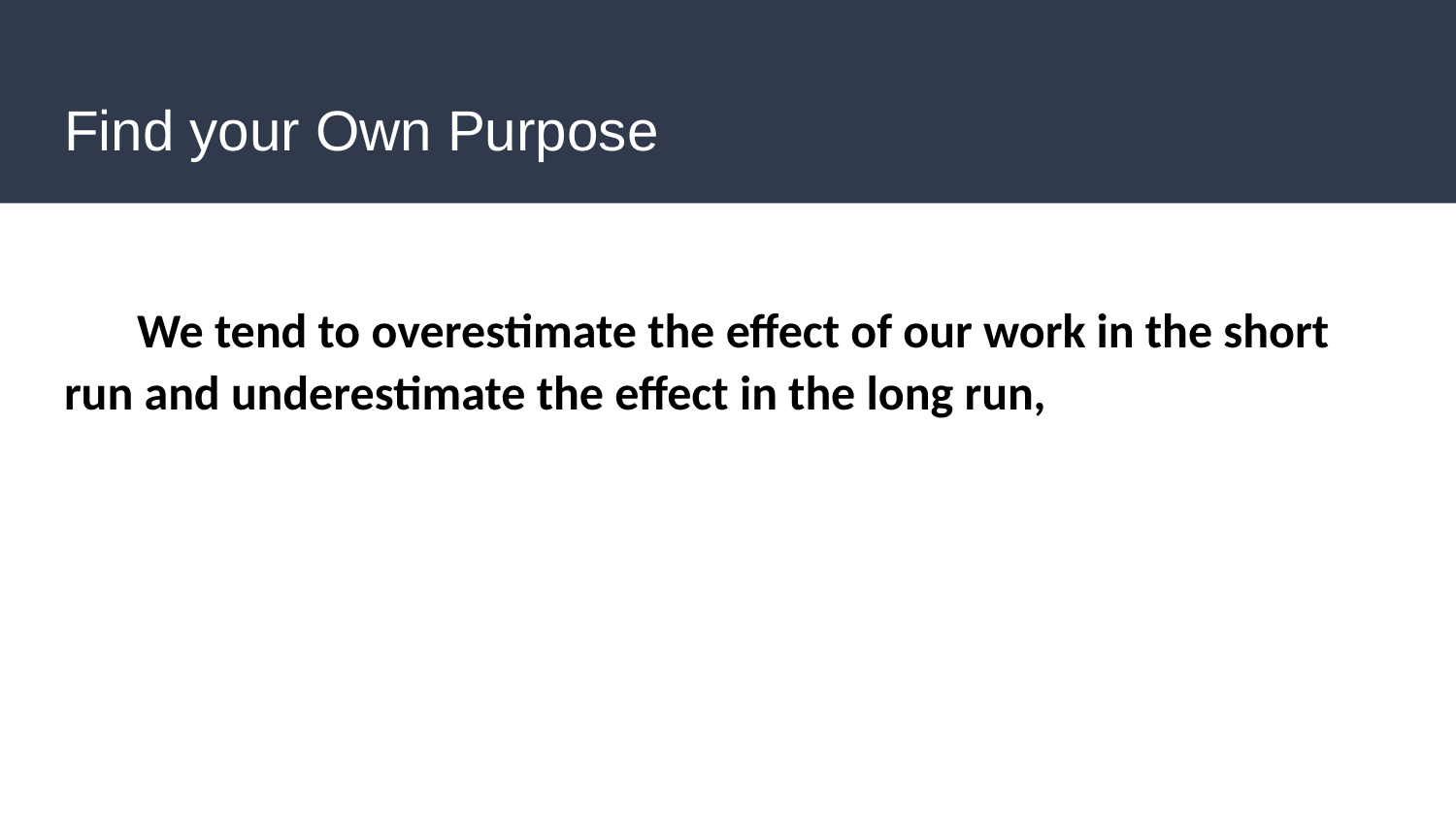

# Find your Own Purpose
We tend to overestimate the effect of our work in the short run and underestimate the effect in the long run,